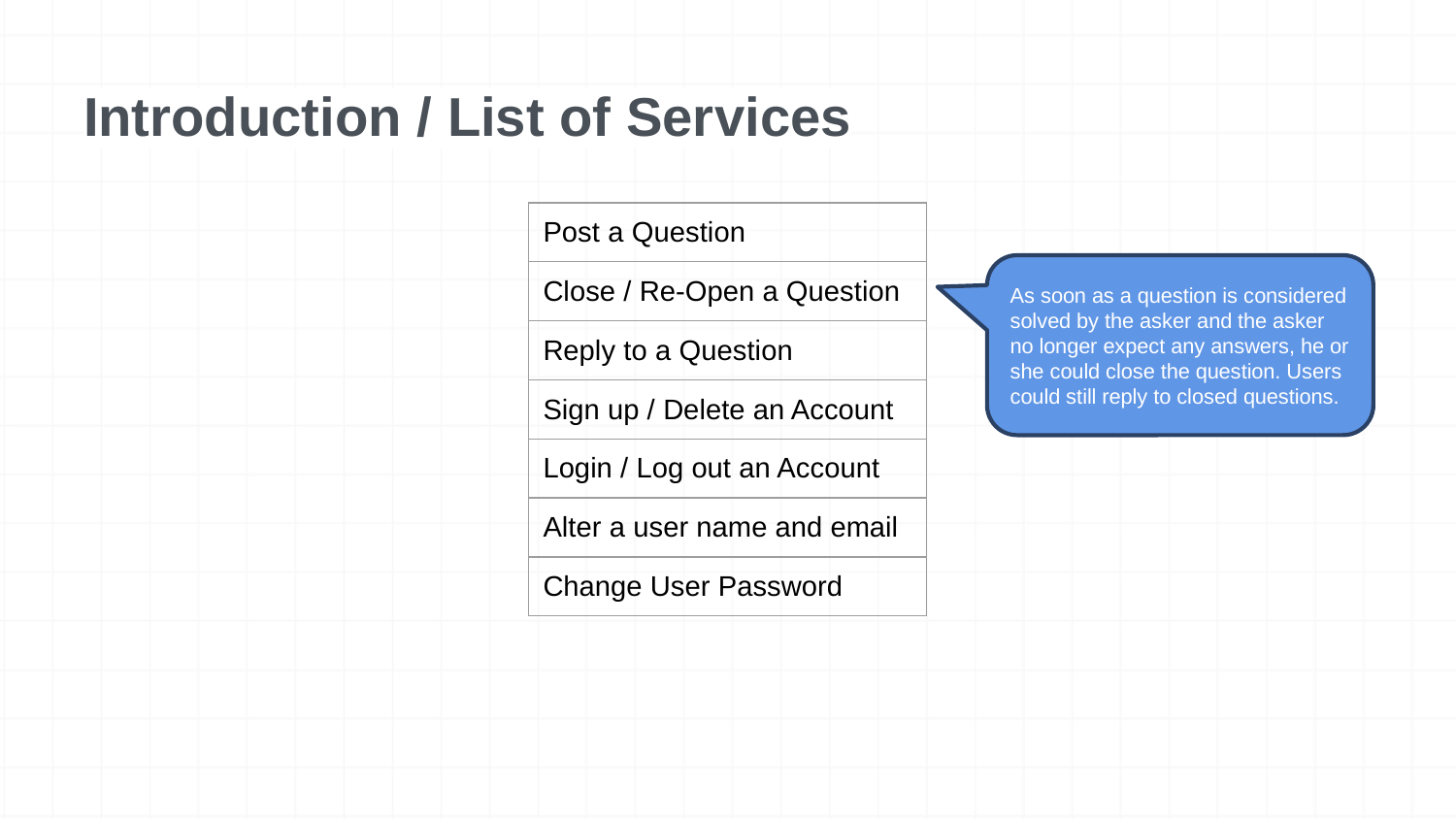

# Introduction / List of Services
| Post a Question |
| --- |
| Close / Re-Open a Question |
| Reply to a Question |
| Sign up / Delete an Account |
| Login / Log out an Account |
| Alter a user name and email |
| Change User Password |
As soon as a question is considered solved by the asker and the asker no longer expect any answers, he or she could close the question. Users could still reply to closed questions.